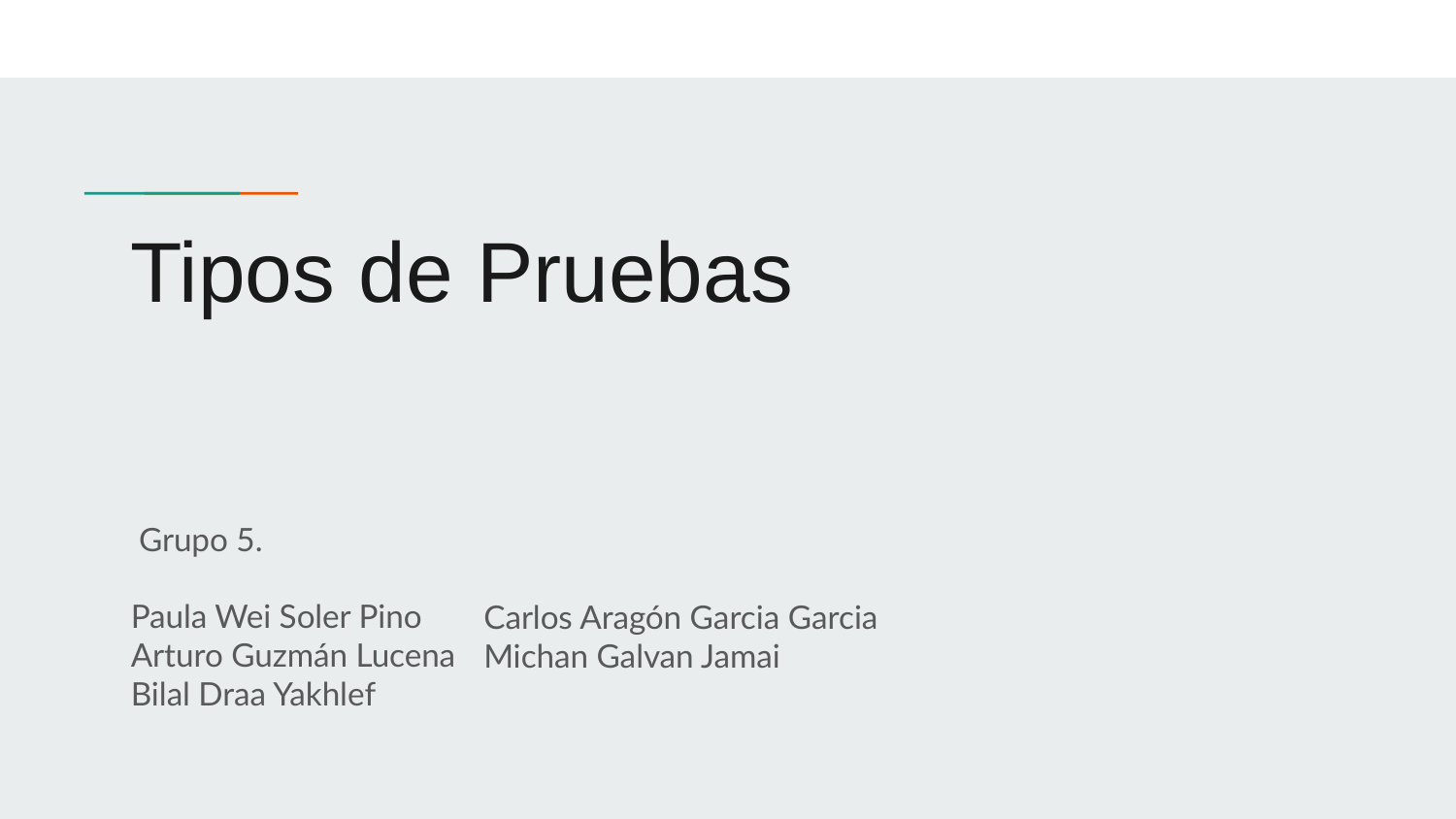

# Tipos de Pruebas
 Grupo 5.

Paula Wei Soler Pino
Arturo Guzmán Lucena
Bilal Draa Yakhlef

Carlos Aragón Garcia Garcia
Michan Galvan Jamai